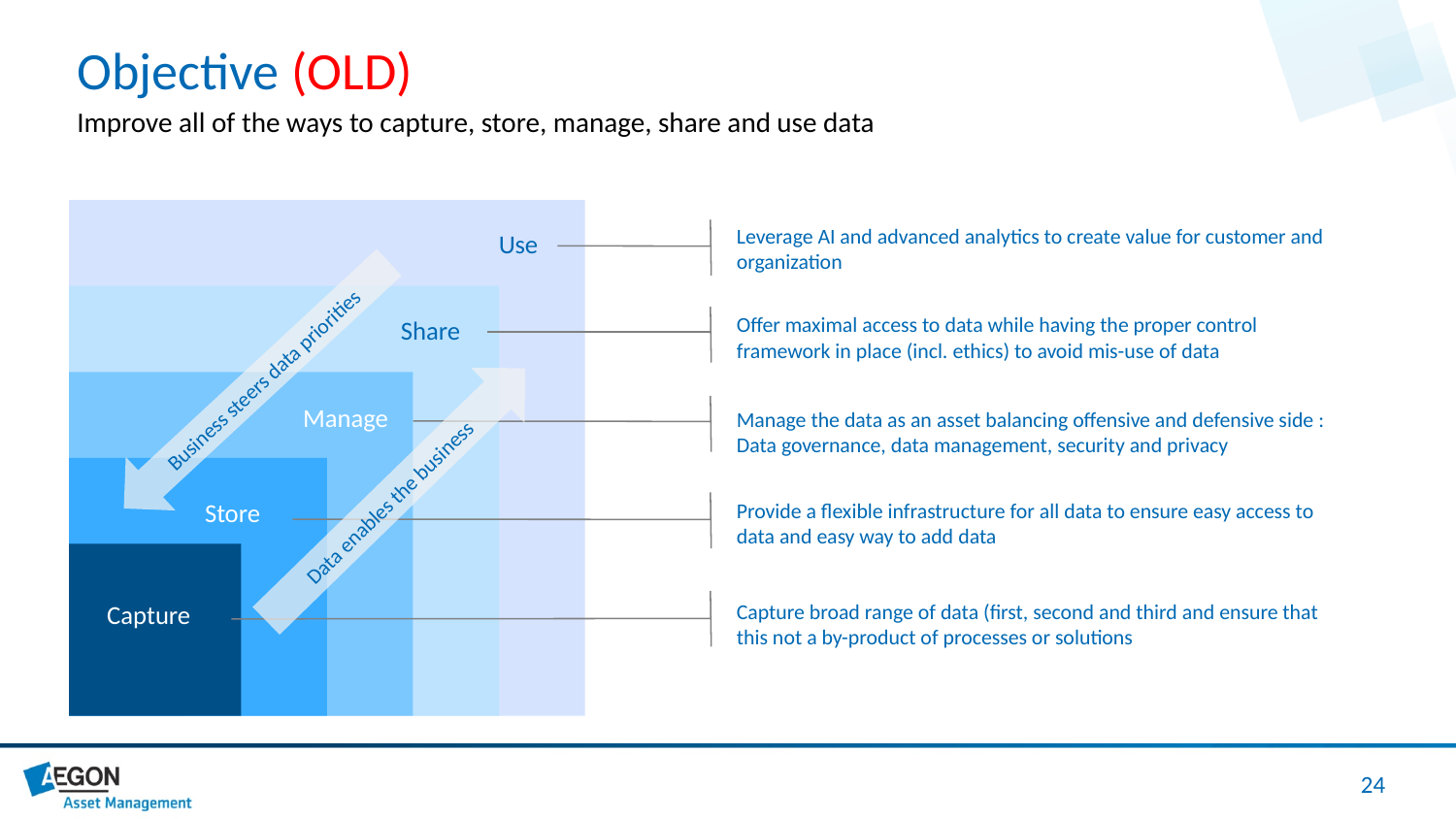

Objective (OLD)
Improve all of the ways to capture, store, manage, share and use data

Leverage AI and advanced analytics to create value for customer and organization
Use

Offer maximal access to data while having the proper control framework in place (incl. ethics) to avoid mis-use of data
Share
Business steers data priorities

Manage
Manage the data as an asset balancing offensive and defensive side : Data governance, data management, security and privacy
Data enables the business

Store
Provide a flexible infrastructure for all data to ensure easy access to data and easy way to add data

Capture
Capture broad range of data (first, second and third and ensure that this not a by-product of processes or solutions